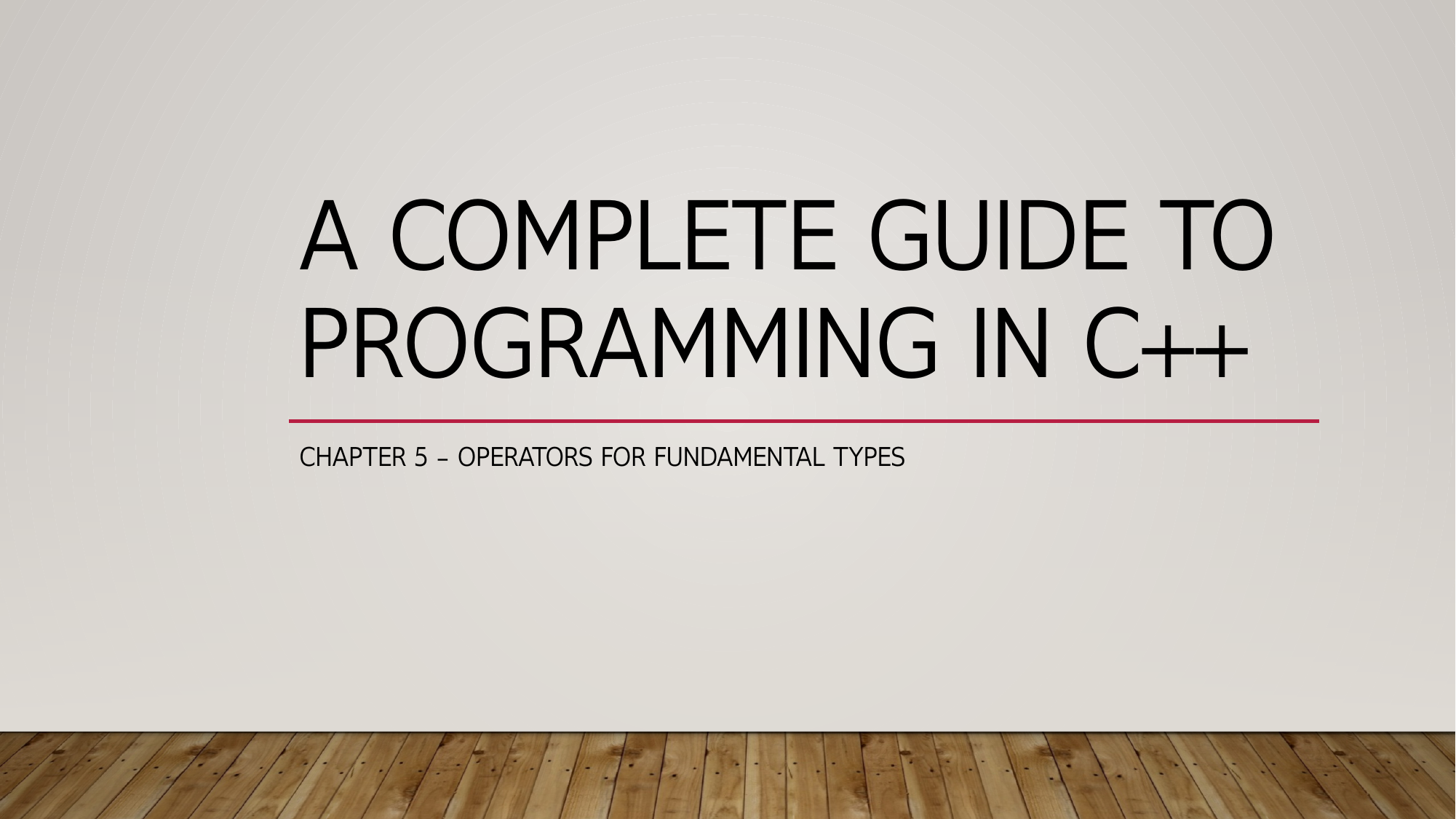

# A complete guide to programming in c++
Chapter 5 – operators for fundamental types